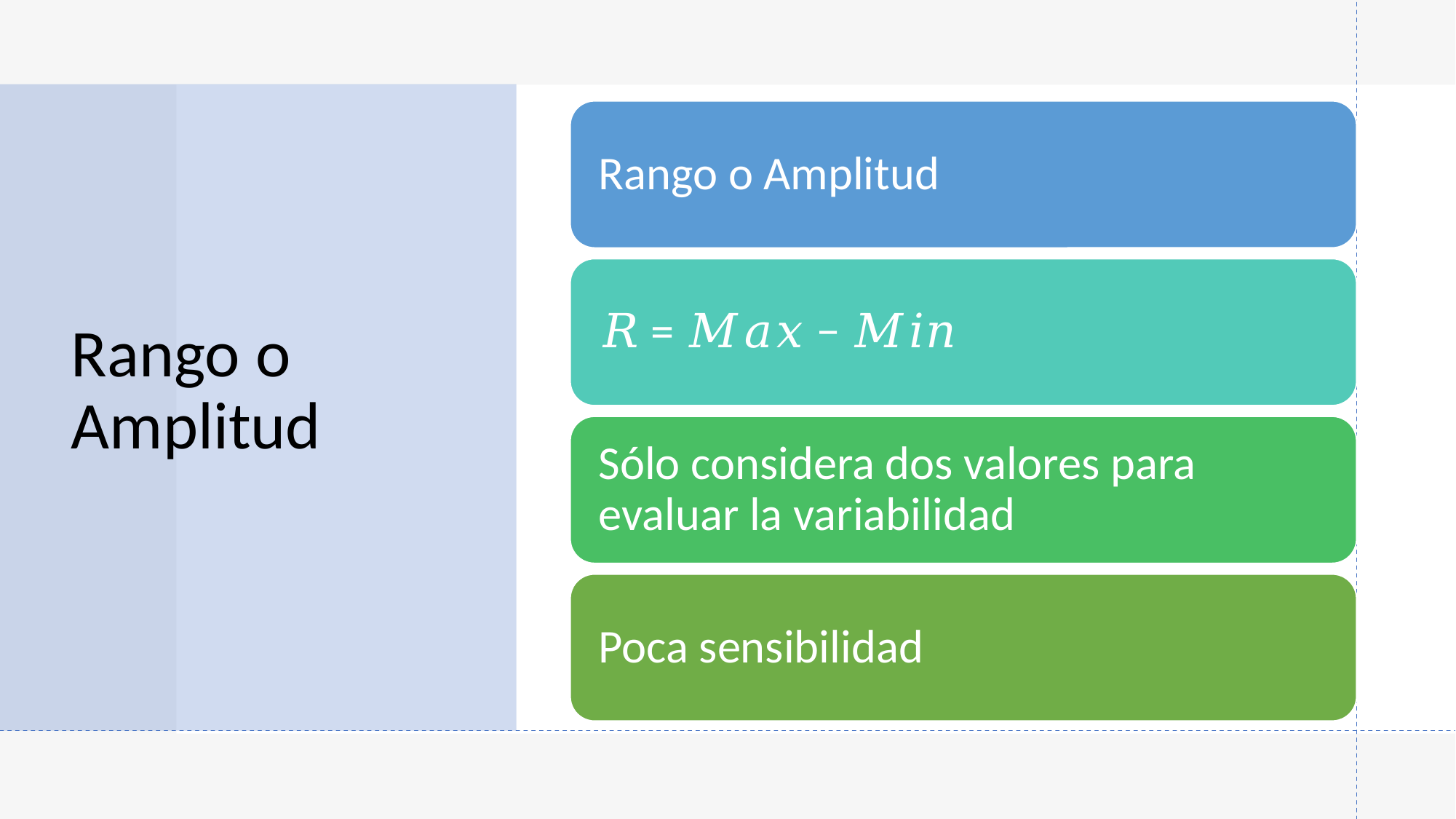

# Rango o Amplitud

Rango o Amplitud
𝑅 = 𝑀𝑎𝑥 − 𝑀𝑖𝑛
Sólo considera dos valores para evaluar la variabilidad
Poca sensibilidad